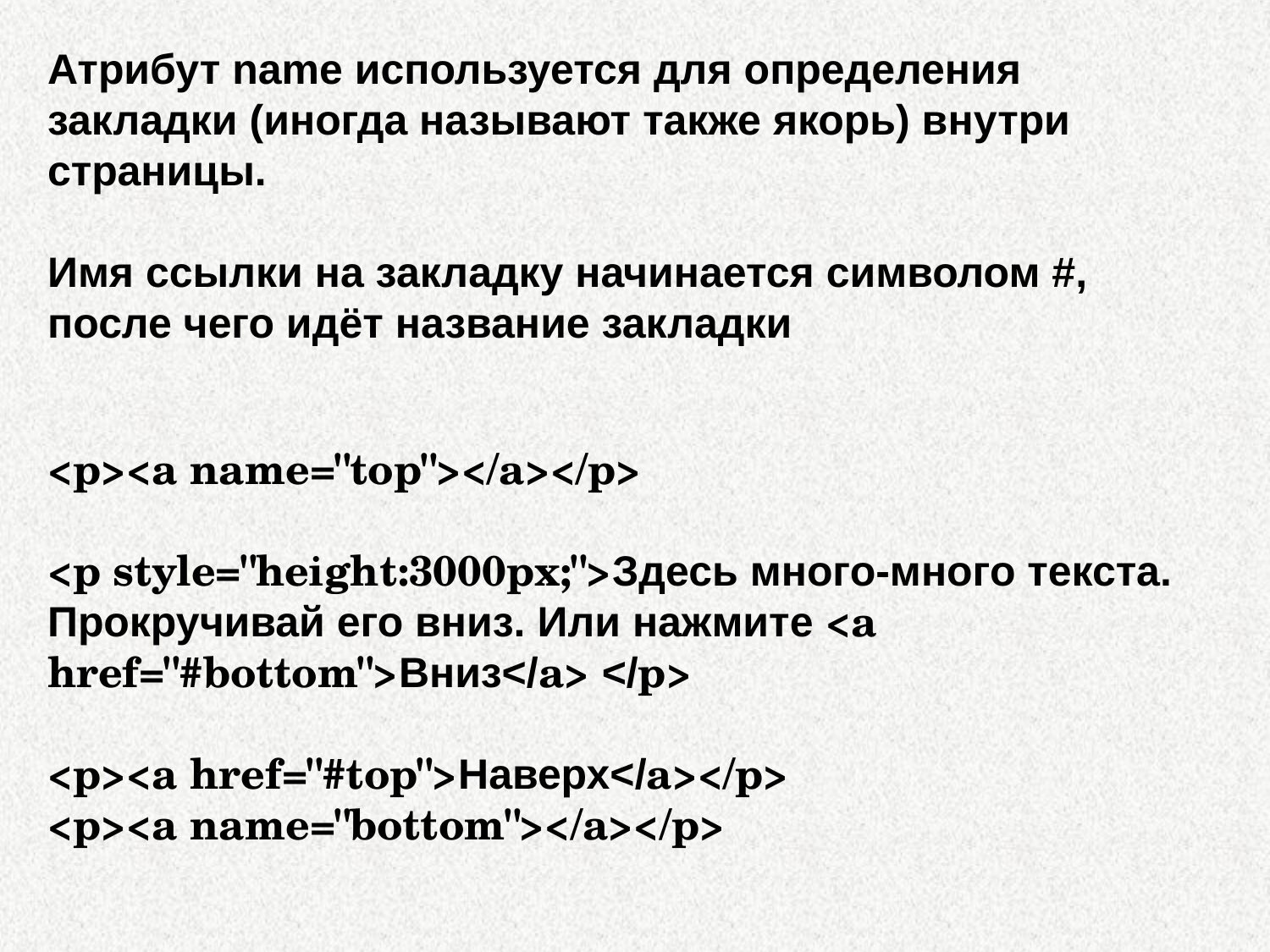

Атрибут name используется для определения закладки (иногда называют также якорь) внутри страницы.

Имя ссылки на закладку начинается символом #, после чего идёт название закладки
<p><a name="top"></a></p>

<p style="height:3000px;">Здесь много-много текста. Прокручивай его вниз. Или нажмите <a href="#bottom">Вниз</a> </p>

<p><a href="#top">Наверх</a></p>
<p><a name="bottom"></a></p>